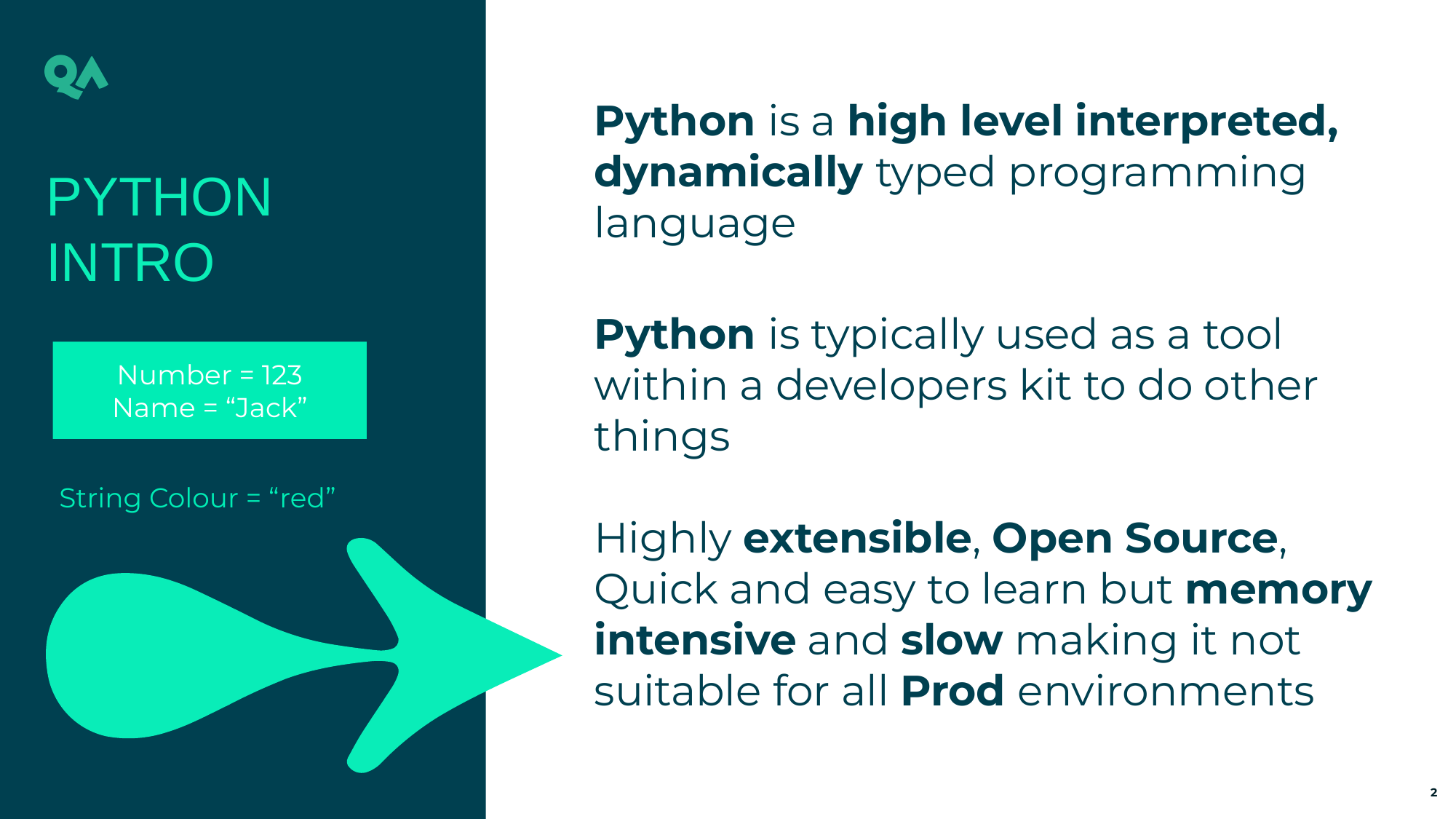

Python is a high level interpreted, dynamically typed programming language
Python is typically used as a tool within a developers kit to do other things
Highly extensible, Open Source, Quick and easy to learn but memory intensive and slow making it not suitable for all Prod environments
Python intro

Number = 123
Name = “Jack”
String Colour = “red”
2